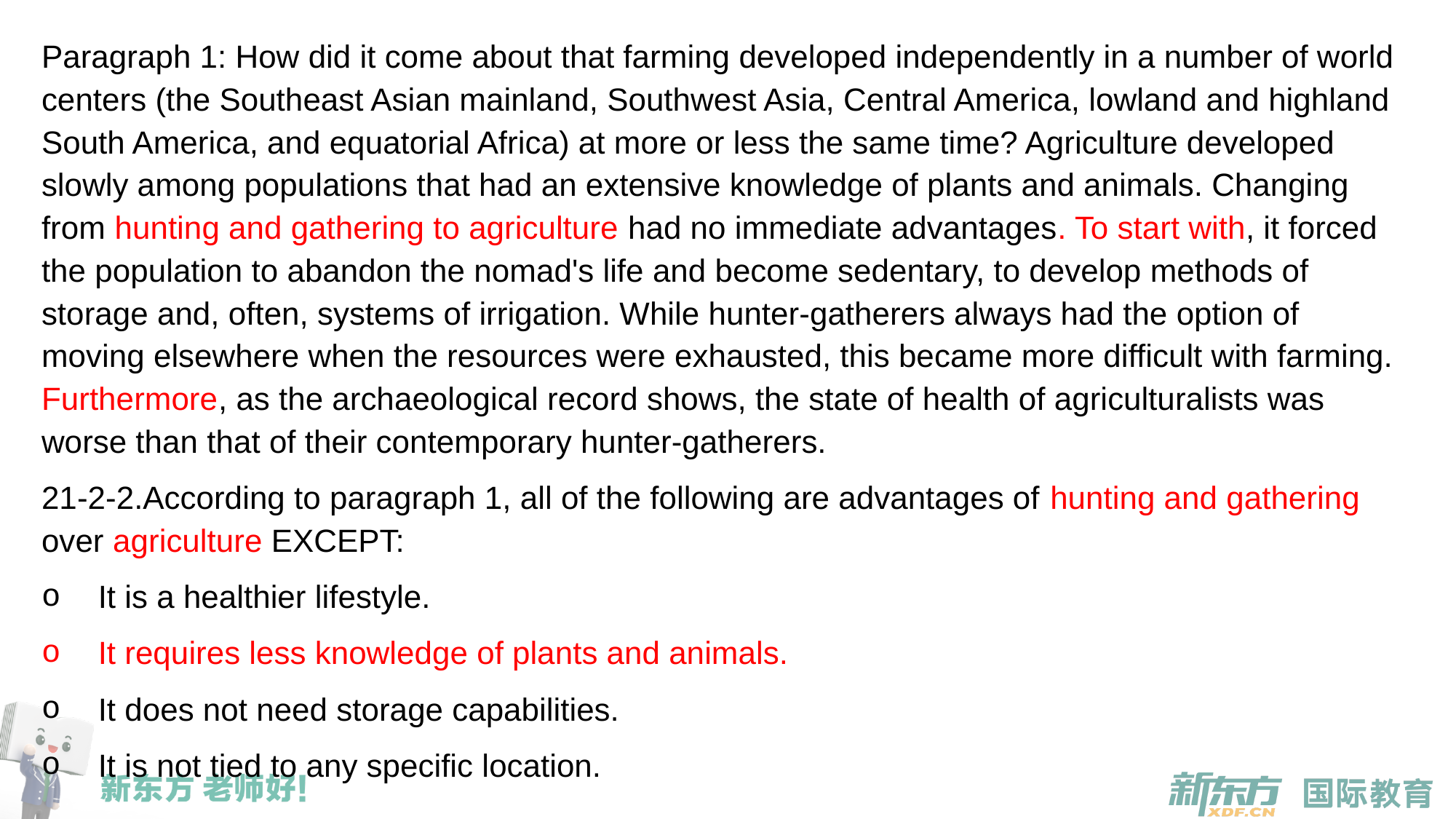

Paragraph 1: How did it come about that farming developed independently in a number of world centers (the Southeast Asian mainland, Southwest Asia, Central America, lowland and highland South America, and equatorial Africa) at more or less the same time? Agriculture developed slowly among populations that had an extensive knowledge of plants and animals. Changing from hunting and gathering to agriculture had no immediate advantages. To start with, it forced the population to abandon the nomad's life and become sedentary, to develop methods of storage and, often, systems of irrigation. While hunter-gatherers always had the option of moving elsewhere when the resources were exhausted, this became more difficult with farming. Furthermore, as the archaeological record shows, the state of health of agriculturalists was worse than that of their contemporary hunter-gatherers.
21-2-2.According to paragraph 1, all of the following are advantages of hunting and gathering over agriculture EXCEPT:
It is a healthier lifestyle.
It requires less knowledge of plants and animals.
It does not need storage capabilities.
It is not tied to any specific location.